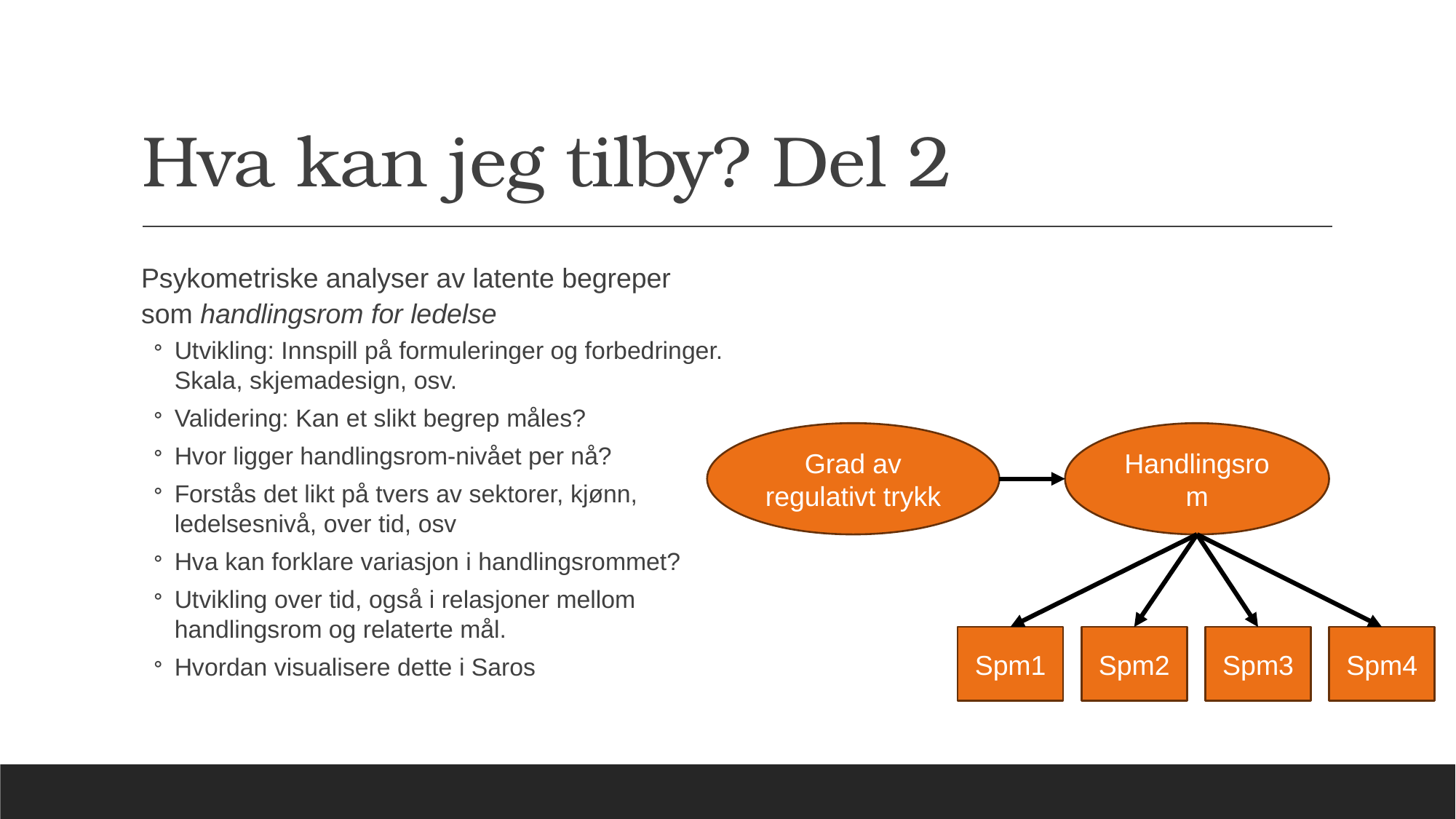

# Hva kan jeg tilby? Del 2
Psykometriske analyser av latente begreper som handlingsrom for ledelse
Utvikling: Innspill på formuleringer og forbedringer. Skala, skjemadesign, osv.
Validering: Kan et slikt begrep måles?
Hvor ligger handlingsrom-nivået per nå?
Forstås det likt på tvers av sektorer, kjønn, ledelsesnivå, over tid, osv
Hva kan forklare variasjon i handlingsrommet?
Utvikling over tid, også i relasjoner mellom handlingsrom og relaterte mål.
Hvordan visualisere dette i Saros
Grad av regulativt trykk
Handlingsrom
Spm1
Spm2
Spm3
Spm4